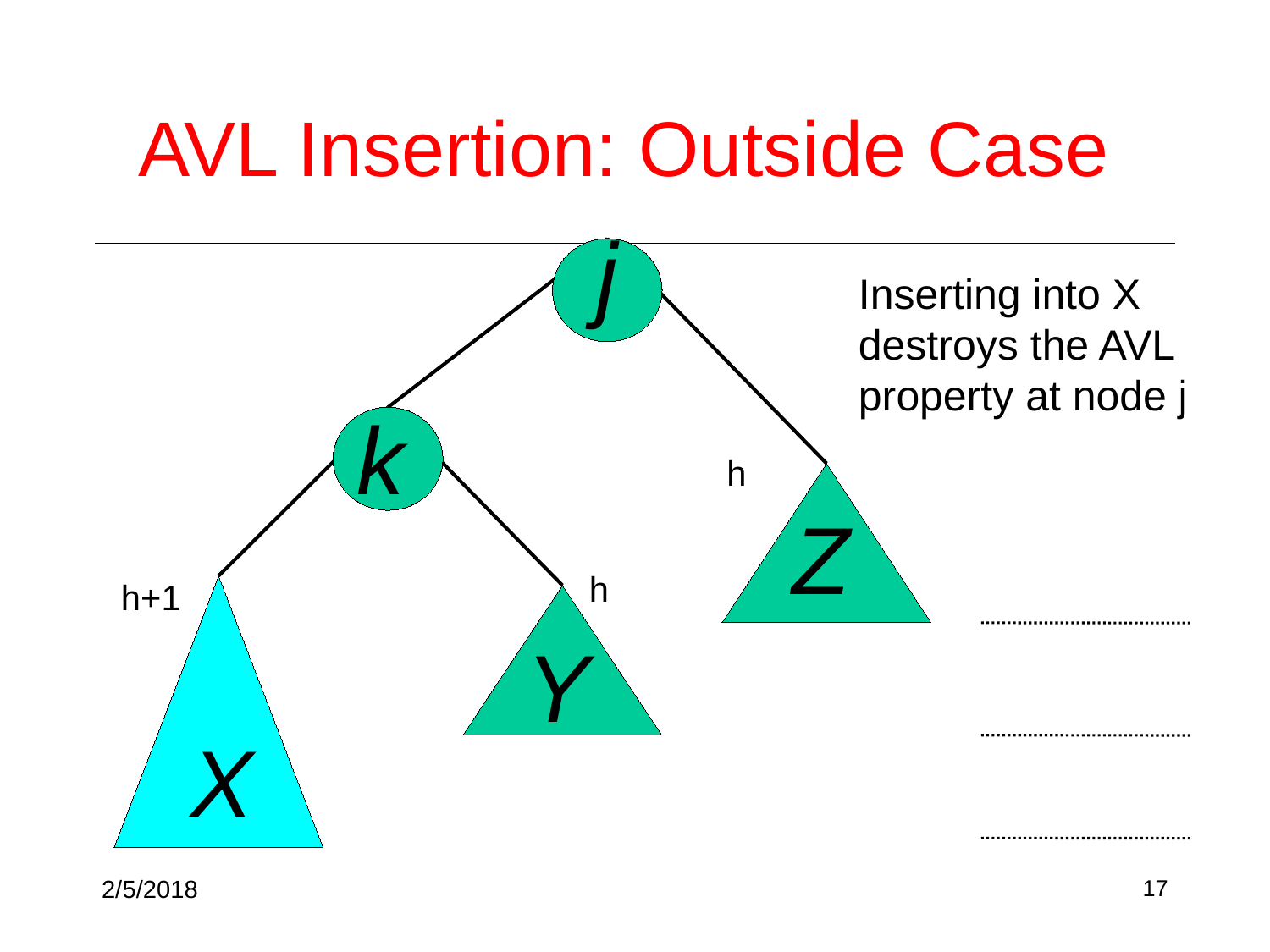

AVL Insertion: Outside Case
j

Inserting into X
destroys the AVL
property at node j
k

h

Z
h
h+1

Y

X

2/5/2018

17